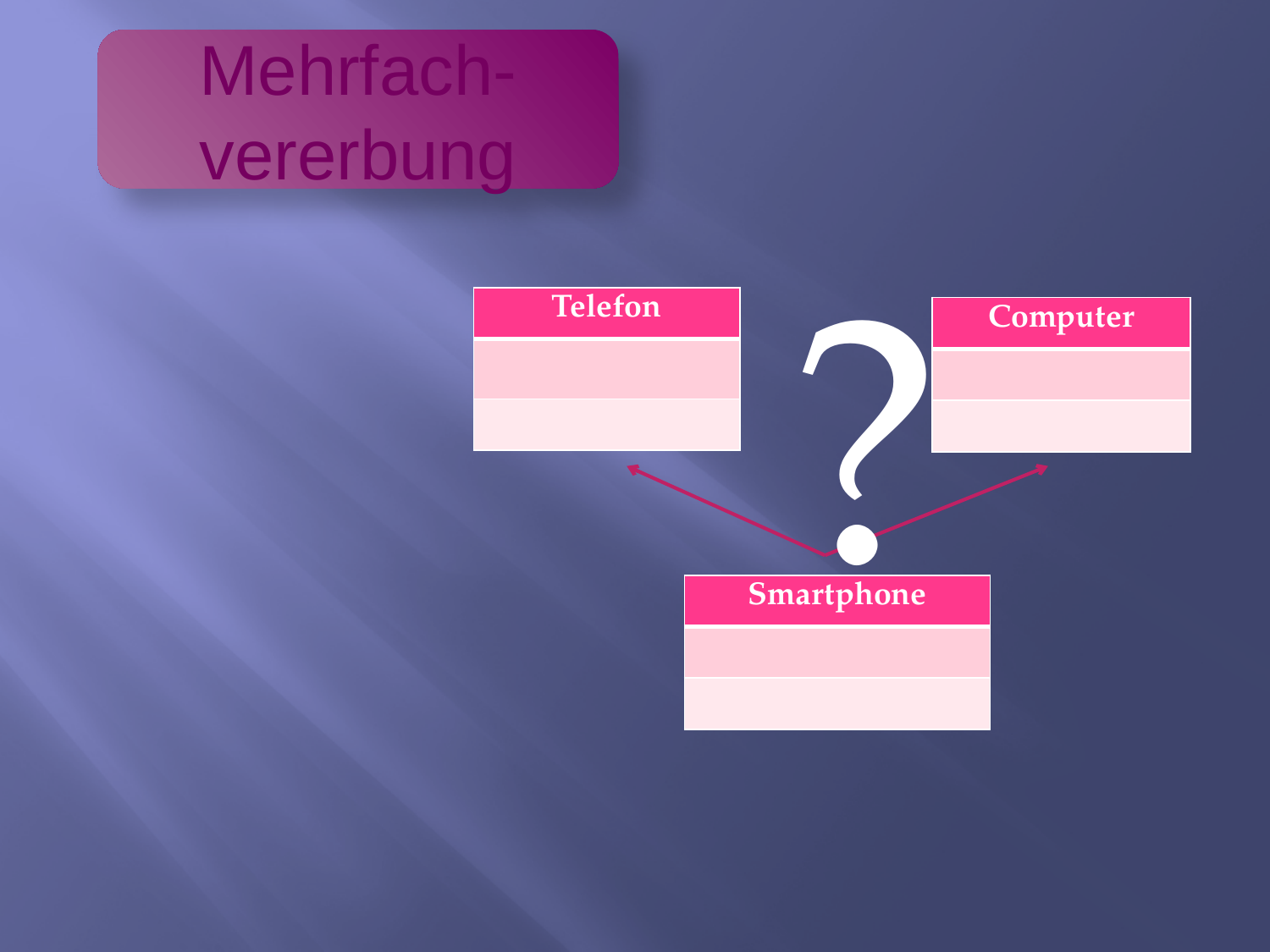

Mehrfach- vererbung
?
| Telefon |
| --- |
|  |
|  |
| Computer |
| --- |
|  |
|  |
| Smartphone |
| --- |
|  |
|  |